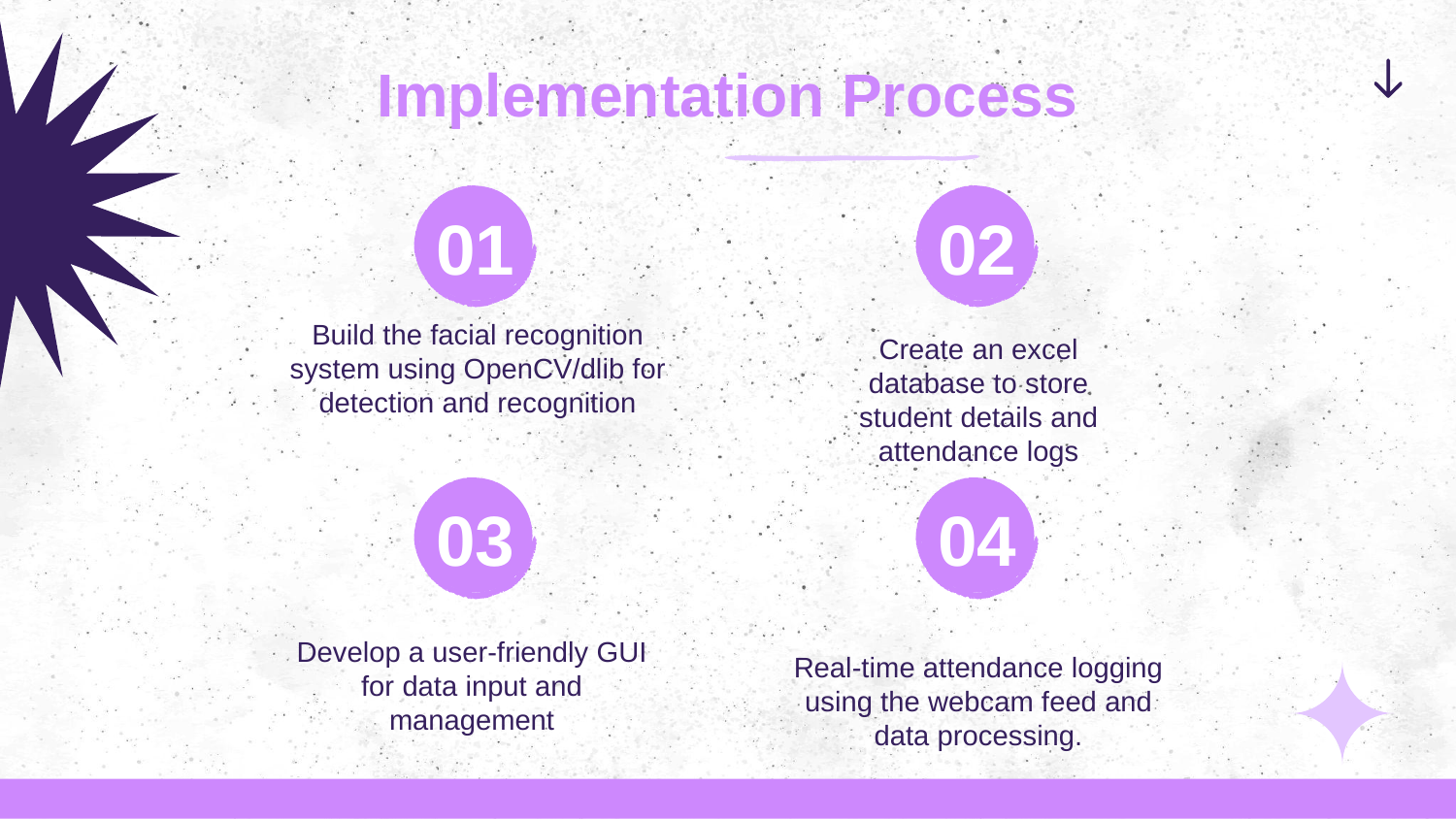

# Implementation Process

01
02
Build the facial recognition system using OpenCV/dlib for detection and recognition
Create an excel database to store student details and attendance logs

03
04
Develop a user-friendly GUI for data input and management
Real-time attendance logging using the webcam feed and data processing.